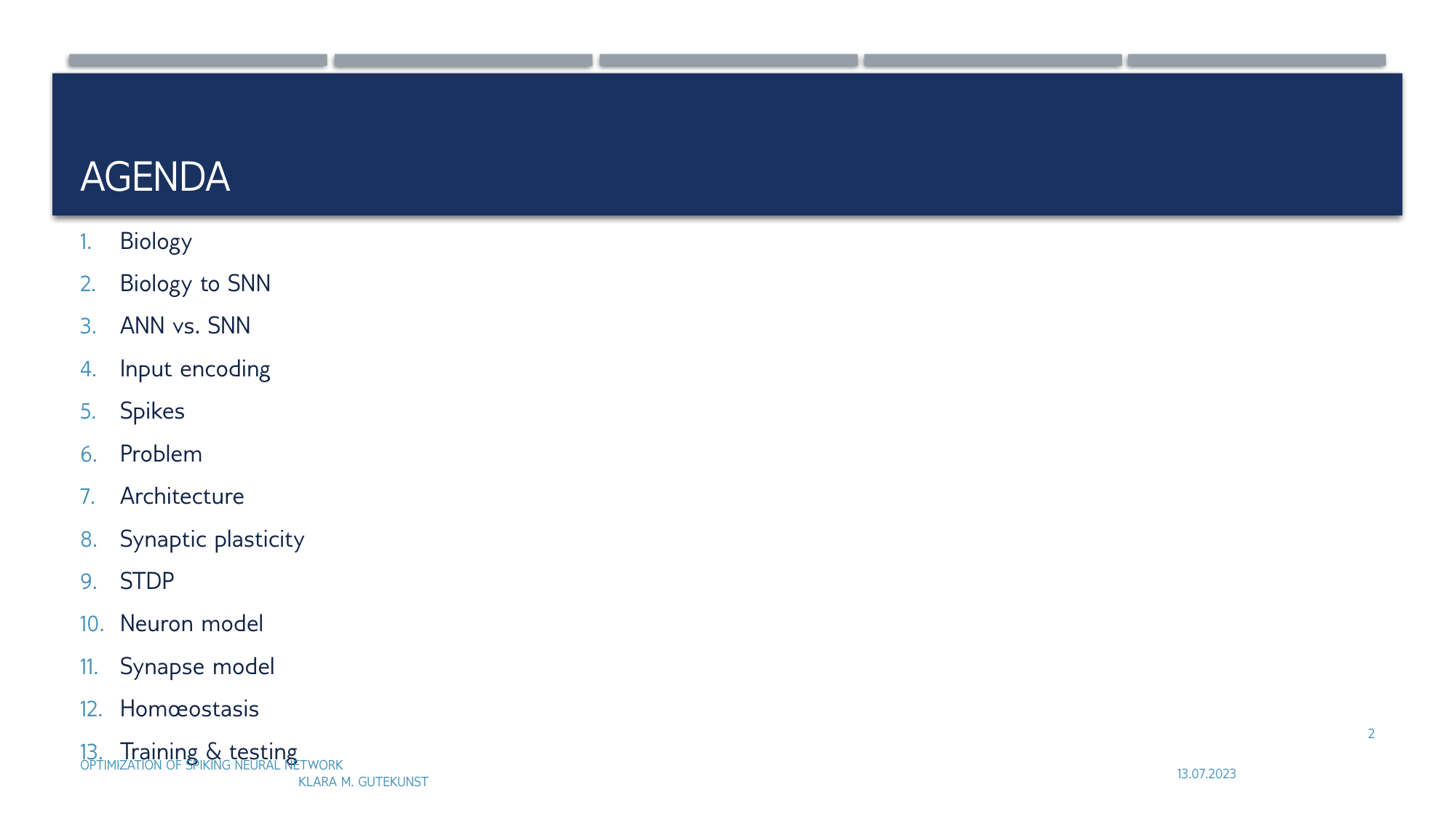

# Agenda
Biology
Biology to SNN
ANN vs. SNN
Input encoding
Spikes
Problem
Architecture
Synaptic plasticity
STDP
Neuron model
Synapse model
Homoeostasis
Training & testing
2
Optimization of Spiking Neural Network							Klara M. Gutekunst
13.07.2023